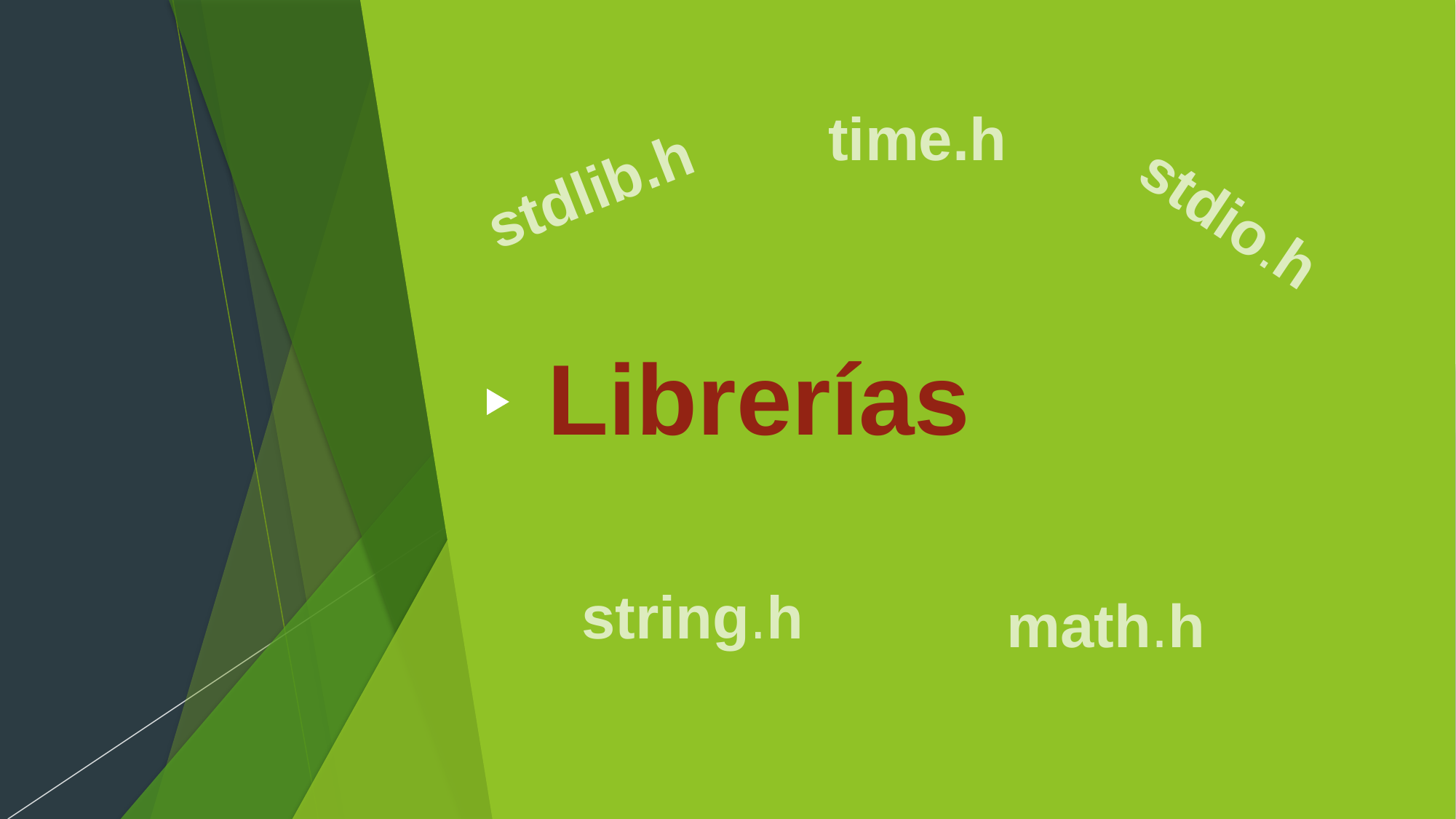

time.h

# Librerías
stdlib.h

stdio.h

string.h

math.h